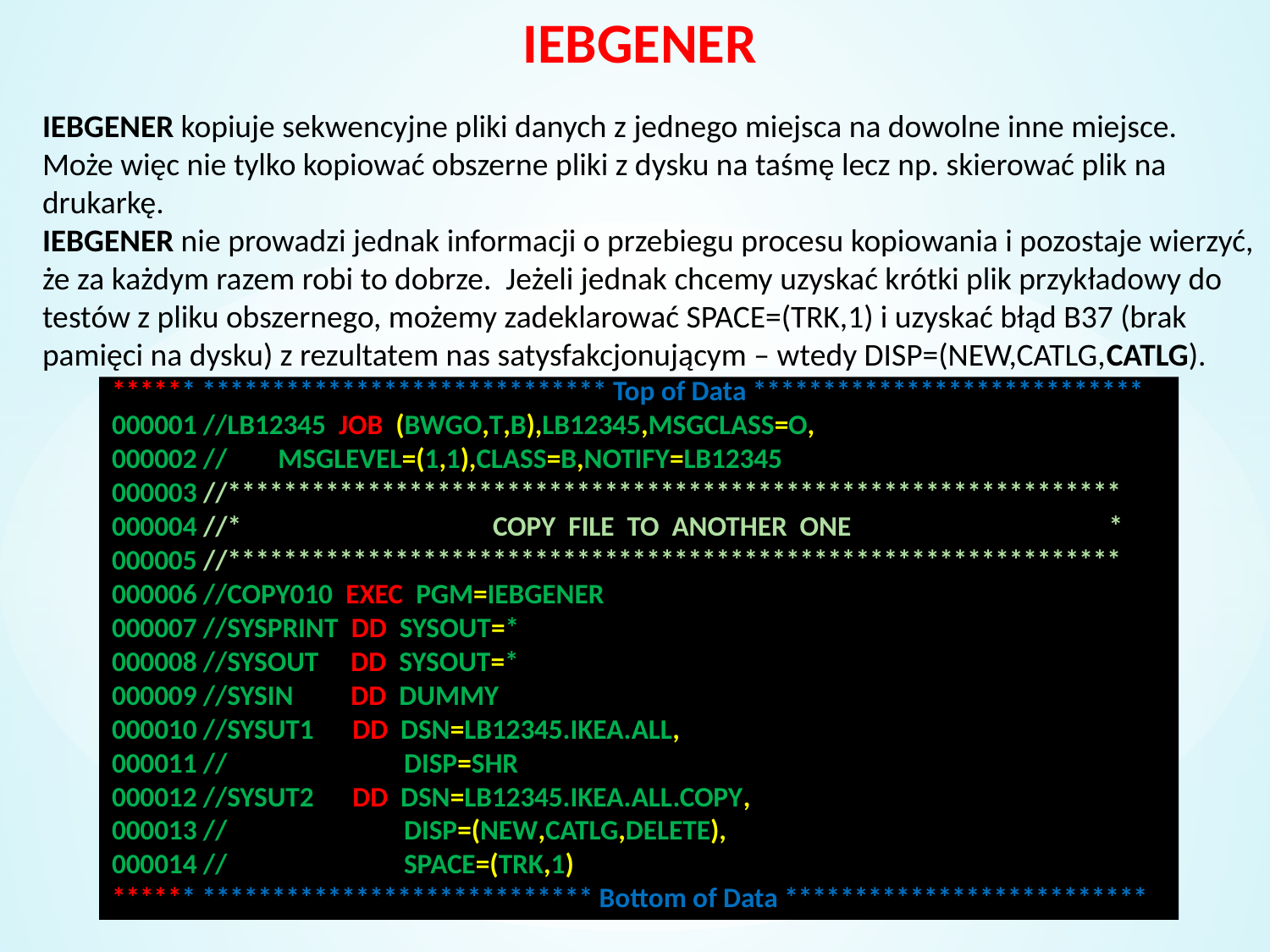

IEBGENER
IEBGENER kopiuje sekwencyjne pliki danych z jednego miejsca na dowolne inne miejsce.
Może więc nie tylko kopiować obszerne pliki z dysku na taśmę lecz np. skierować plik na drukarkę.
IEBGENER nie prowadzi jednak informacji o przebiegu procesu kopiowania i pozostaje wierzyć, że za każdym razem robi to dobrze.  Jeżeli jednak chcemy uzyskać krótki plik przykładowy do testów z pliku obszernego, możemy zadeklarować SPACE=(TRK,1) i uzyskać błąd B37 (brak pamięci na dysku) z rezultatem nas satysfakcjonującym – wtedy DISP=(NEW,CATLG,CATLG).
# ****** ***************************** Top of Data **************************** 000001 //LB12345  JOB  (BWGO,T,B),LB12345,MSGCLASS=O, 000002 //        MSGLEVEL=(1,1),CLASS=B,NOTIFY=LB12345 000003 //**************************************************************** 000004 //*		COPY  FILE  TO  ANOTHER  ONE		                 * 000005 //**************************************************************** 000006 //COPY010  EXEC  PGM=IEBGENER 000007 //SYSPRINT  DD  SYSOUT=* 000008 //SYSOUT     DD  SYSOUT=* 000009 //SYSIN         DD  DUMMY 000010 //SYSUT1      DD  DSN=LB12345.IKEA.ALL, 000011 //		      DISP=SHR 000012 //SYSUT2      DD  DSN=LB12345.IKEA.ALL.COPY, 000013 //		      DISP=(NEW,CATLG,DELETE), 000014 //		      SPACE=(TRK,1) ****** **************************** Bottom of Data **************************